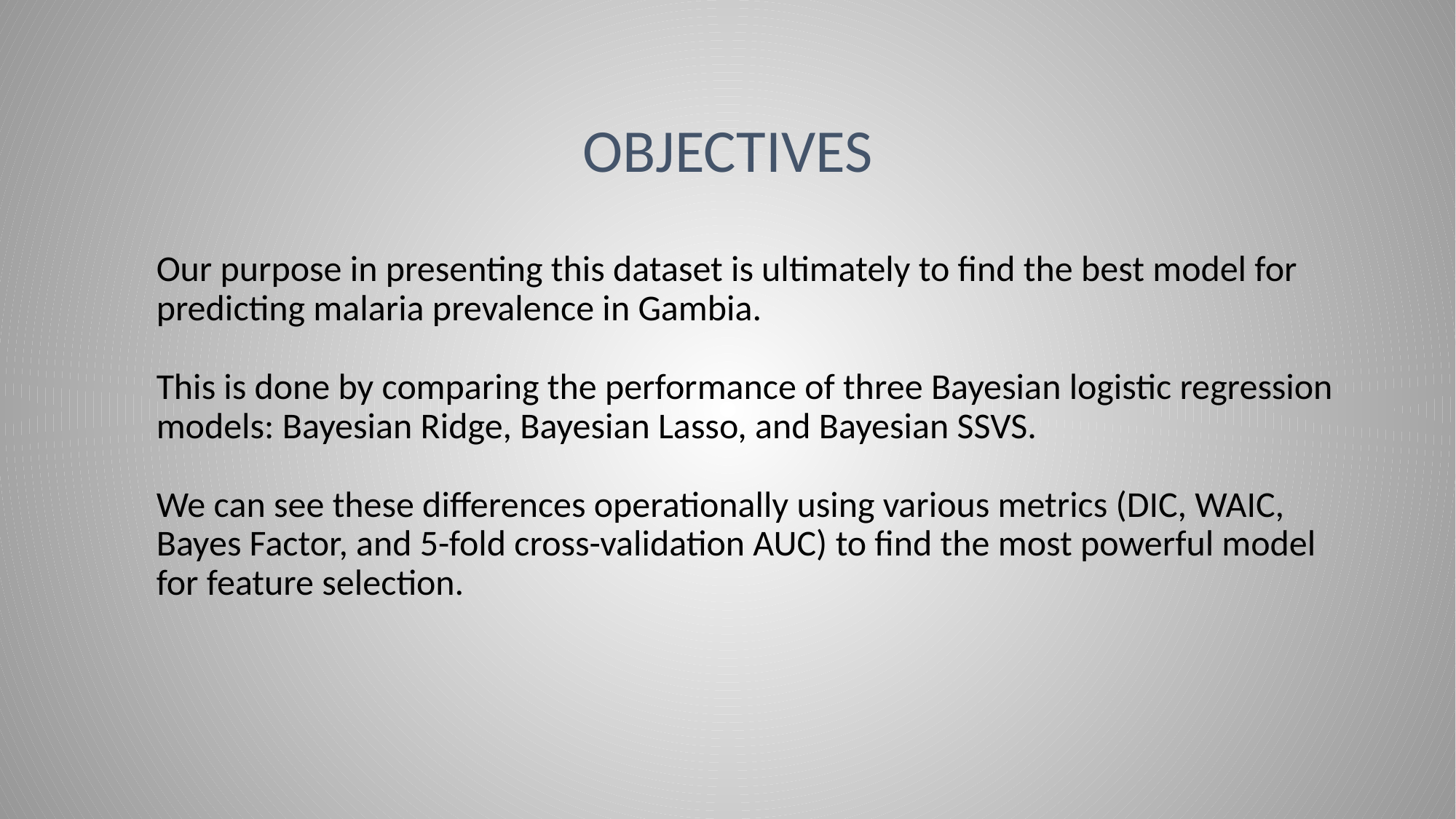

# Objectives
Our purpose in presenting this dataset is ultimately to find the best model for predicting malaria prevalence in Gambia.

This is done by comparing the performance of three Bayesian logistic regression models: Bayesian Ridge, Bayesian Lasso, and Bayesian SSVS.

We can see these differences operationally using various metrics (DIC, WAIC, Bayes Factor, and 5-fold cross-validation AUC) to find the most powerful model for feature selection.